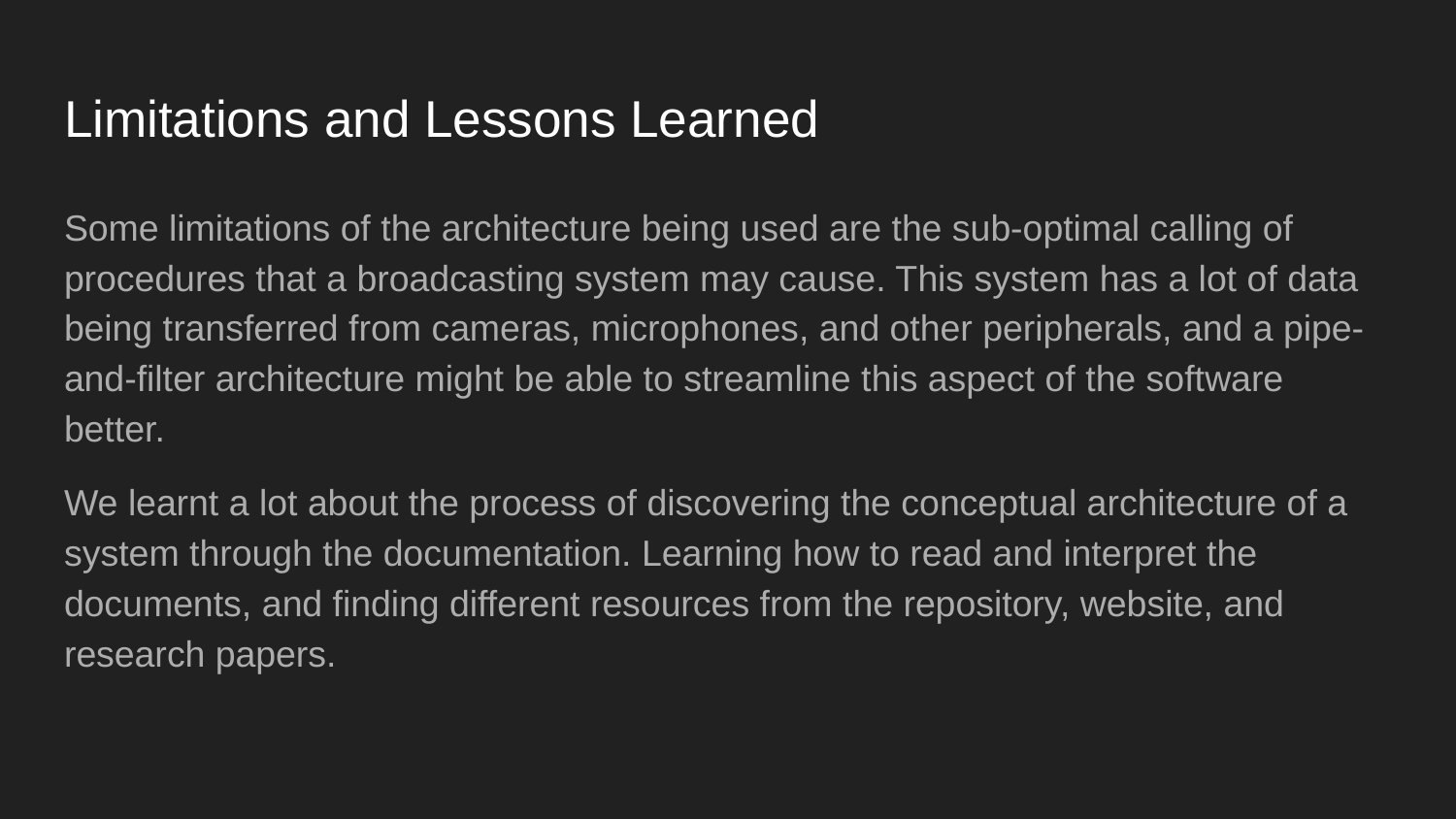

# Limitations and Lessons Learned
Some limitations of the architecture being used are the sub-optimal calling of procedures that a broadcasting system may cause. This system has a lot of data being transferred from cameras, microphones, and other peripherals, and a pipe-and-filter architecture might be able to streamline this aspect of the software better.
We learnt a lot about the process of discovering the conceptual architecture of a system through the documentation. Learning how to read and interpret the documents, and finding different resources from the repository, website, and research papers.